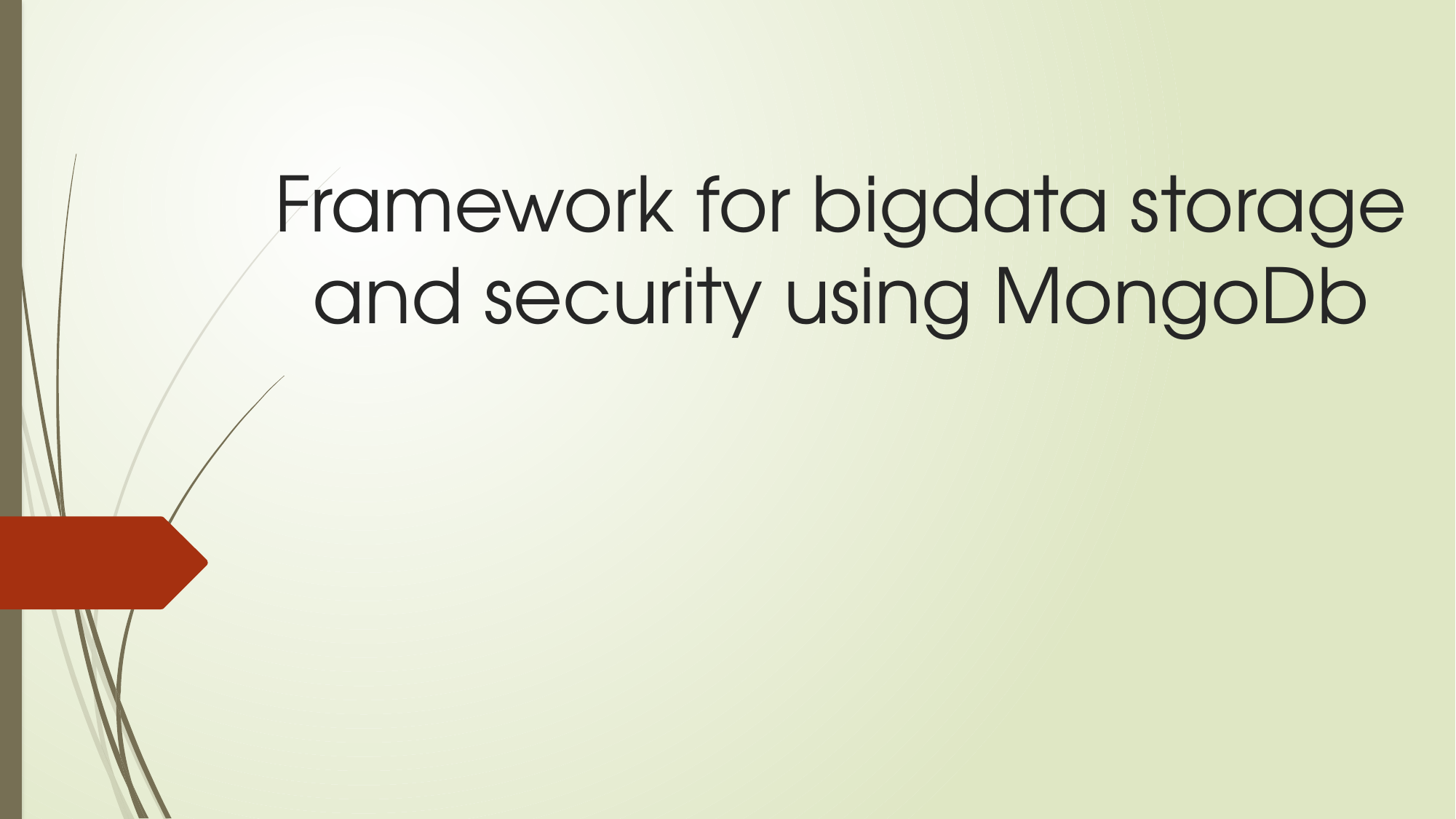

# Framework for bigdata storage and security using MongoDb